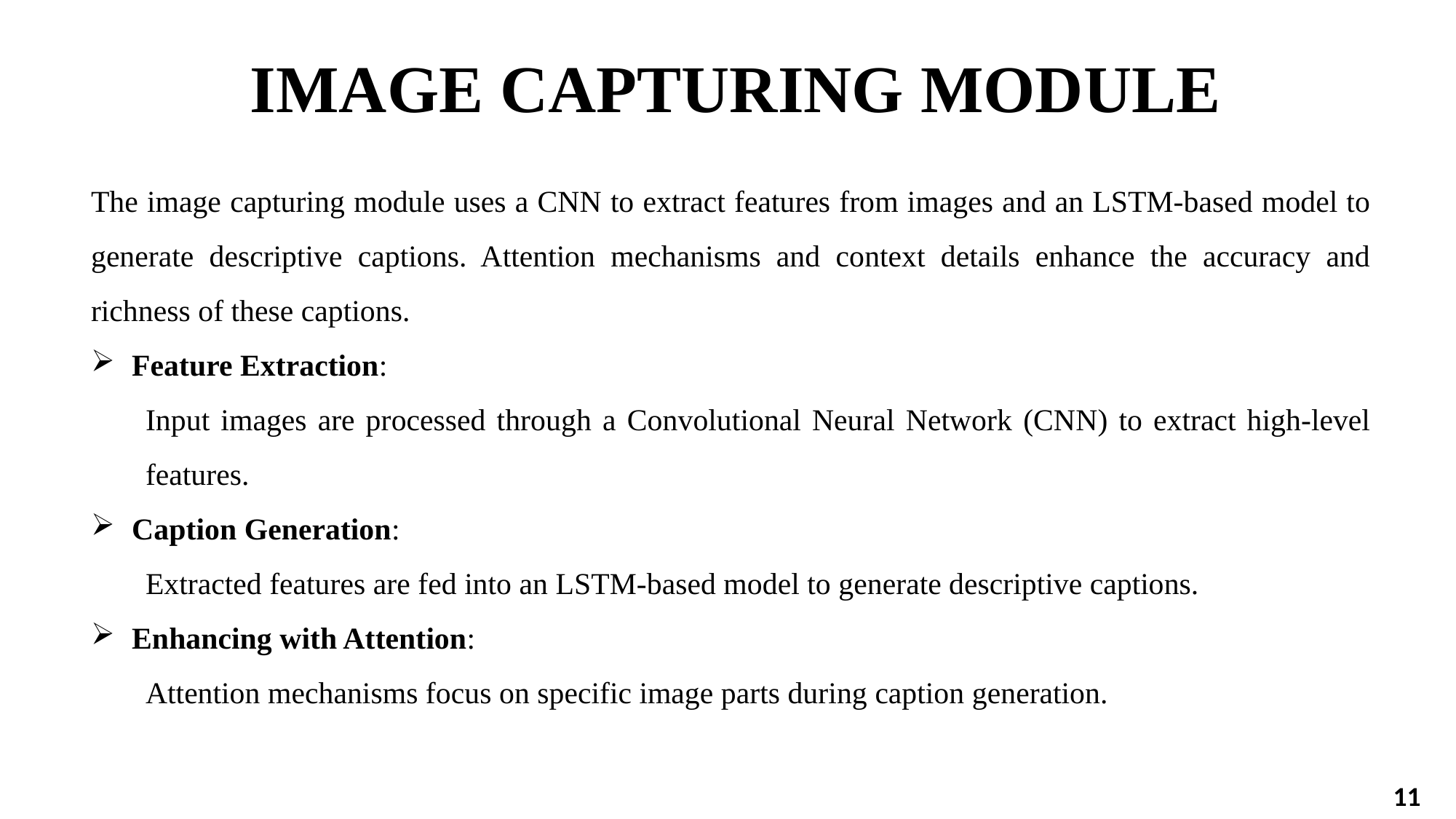

# IMAGE CAPTURING MODULE
The image capturing module uses a CNN to extract features from images and an LSTM-based model to generate descriptive captions. Attention mechanisms and context details enhance the accuracy and richness of these captions.
Feature Extraction:
Input images are processed through a Convolutional Neural Network (CNN) to extract high-level features.
Caption Generation:
Extracted features are fed into an LSTM-based model to generate descriptive captions.
Enhancing with Attention:
Attention mechanisms focus on specific image parts during caption generation.

11